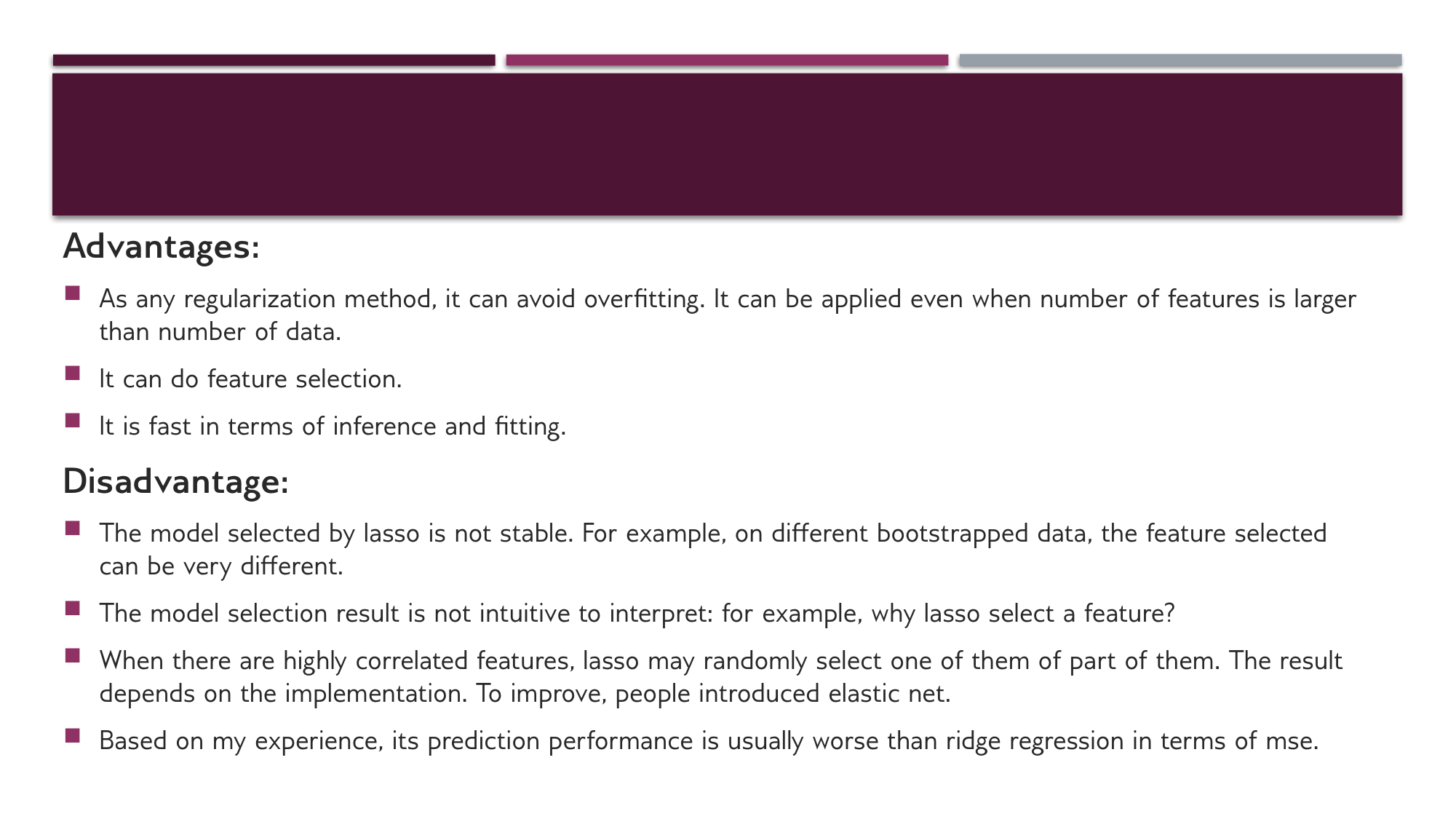

Advantages:
As any regularization method, it can avoid overfitting. It can be applied even when number of features is larger than number of data.
It can do feature selection.
It is fast in terms of inference and fitting.
Disadvantage:
The model selected by lasso is not stable. For example, on different bootstrapped data, the feature selected can be very different.
The model selection result is not intuitive to interpret: for example, why lasso select a feature?
When there are highly correlated features, lasso may randomly select one of them of part of them. The result depends on the implementation. To improve, people introduced elastic net.
Based on my experience, its prediction performance is usually worse than ridge regression in terms of mse.